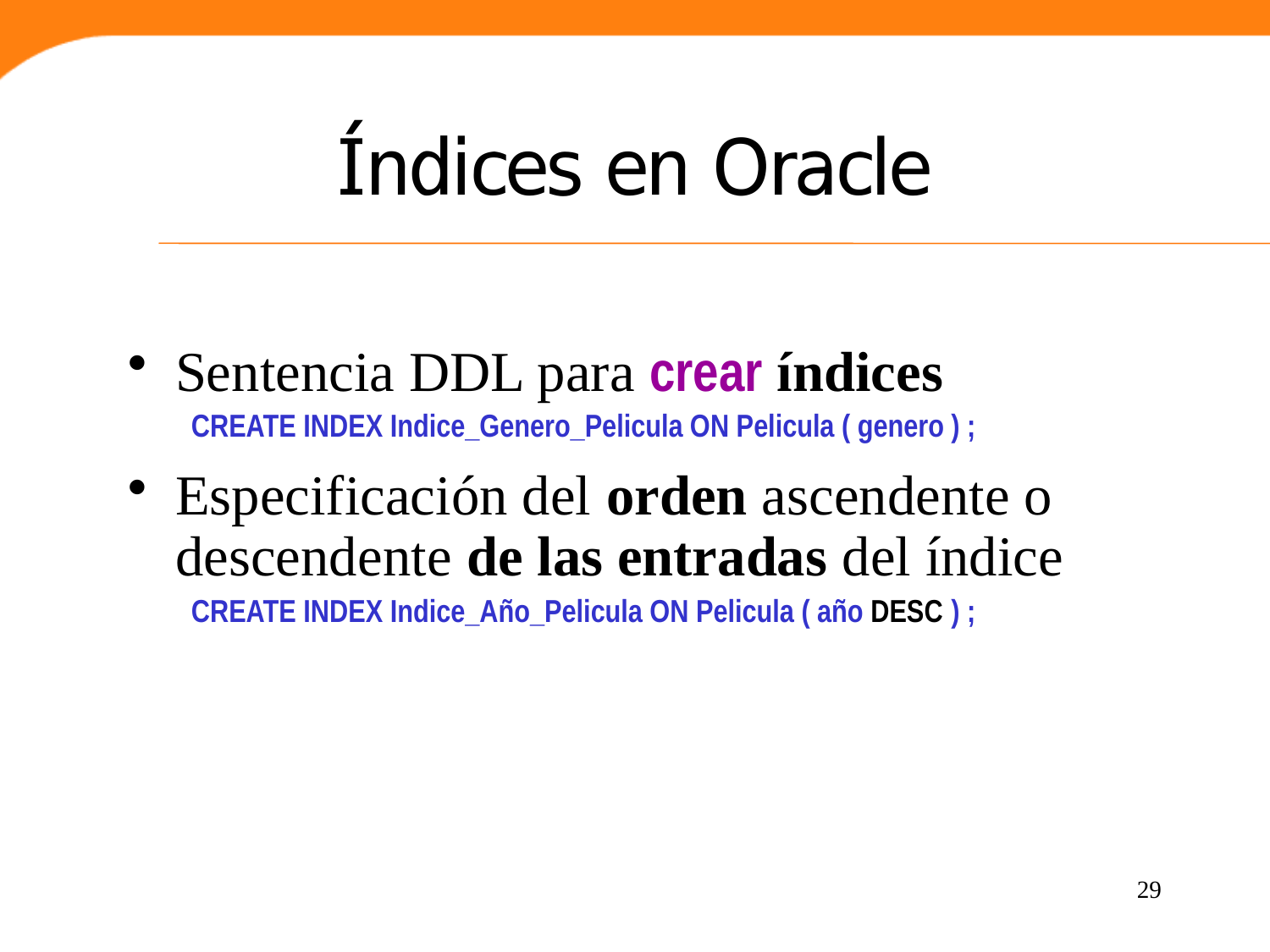

# Índices en Oracle
Sentencia DDL para crear índices
CREATE INDEX Indice_Genero_Pelicula ON Pelicula ( genero ) ;
Especificación del orden ascendente o descendente de las entradas del índice
CREATE INDEX Indice_Año_Pelicula ON Pelicula ( año DESC ) ;
29